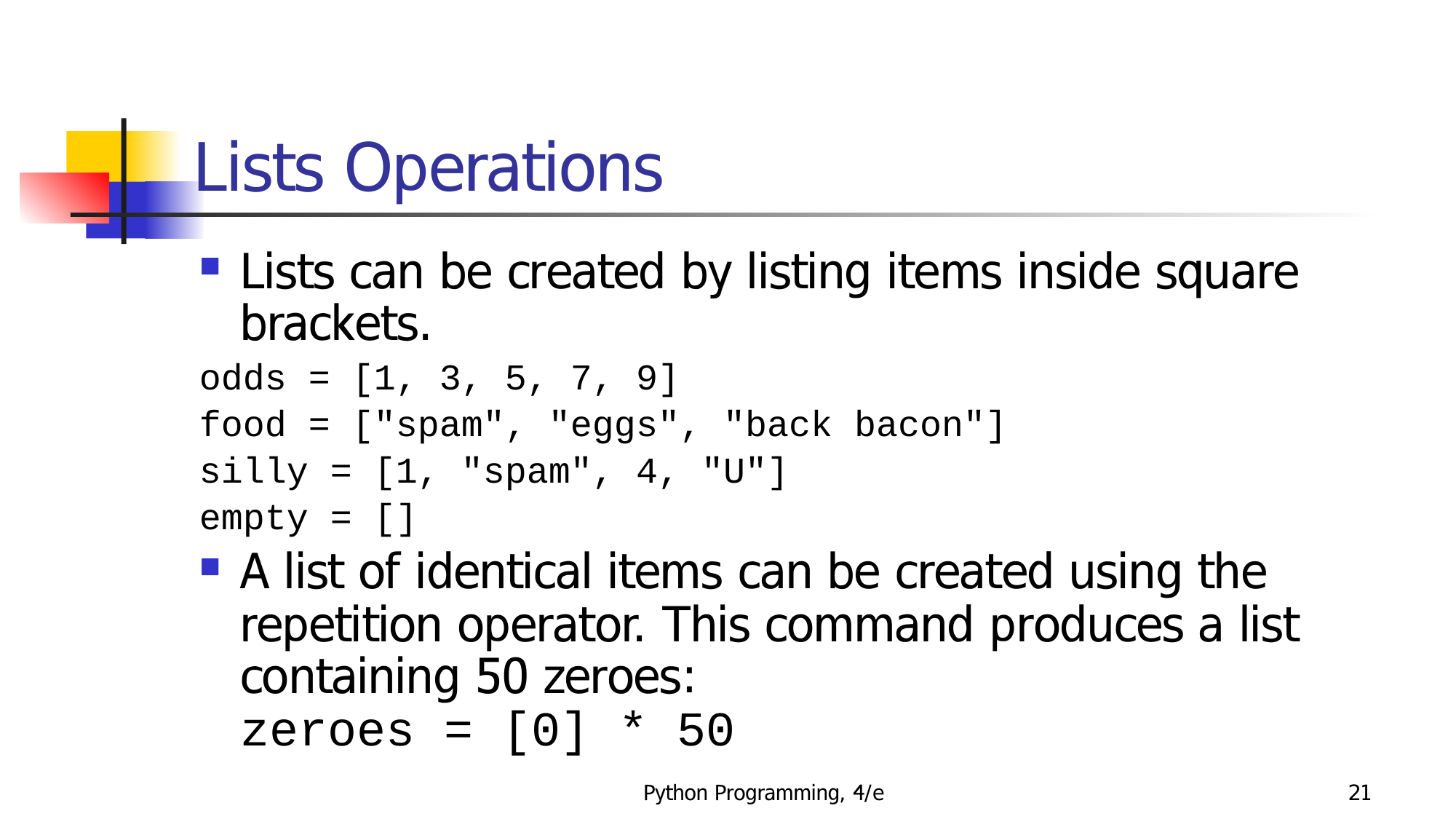

# Lists Operations
Lists can be created by listing items inside square brackets.
odds = [1, 3, 5, 7, 9]
food = ["spam", "eggs", "back bacon"]
silly = [1, "spam", 4, "U"]
empty = []
A list of identical items can be created using the repetition operator. This command produces a list containing 50 zeroes:
zeroes = [0] * 50

Python Programming, 4/e
21